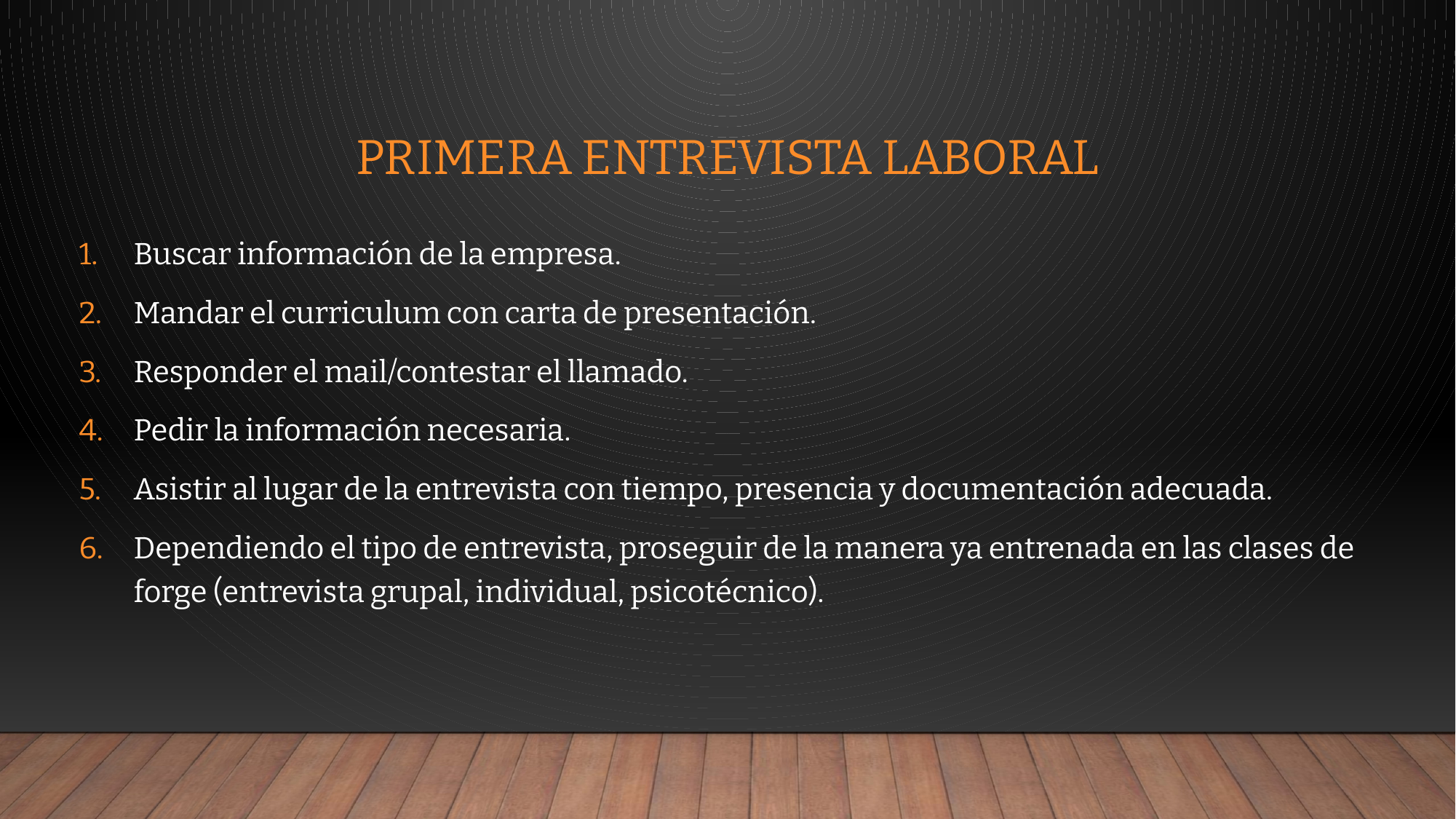

# Primera entrevista laboral
Buscar información de la empresa.
Mandar el curriculum con carta de presentación.
Responder el mail/contestar el llamado.
Pedir la información necesaria.
Asistir al lugar de la entrevista con tiempo, presencia y documentación adecuada.
Dependiendo el tipo de entrevista, proseguir de la manera ya entrenada en las clases de forge (entrevista grupal, individual, psicotécnico).